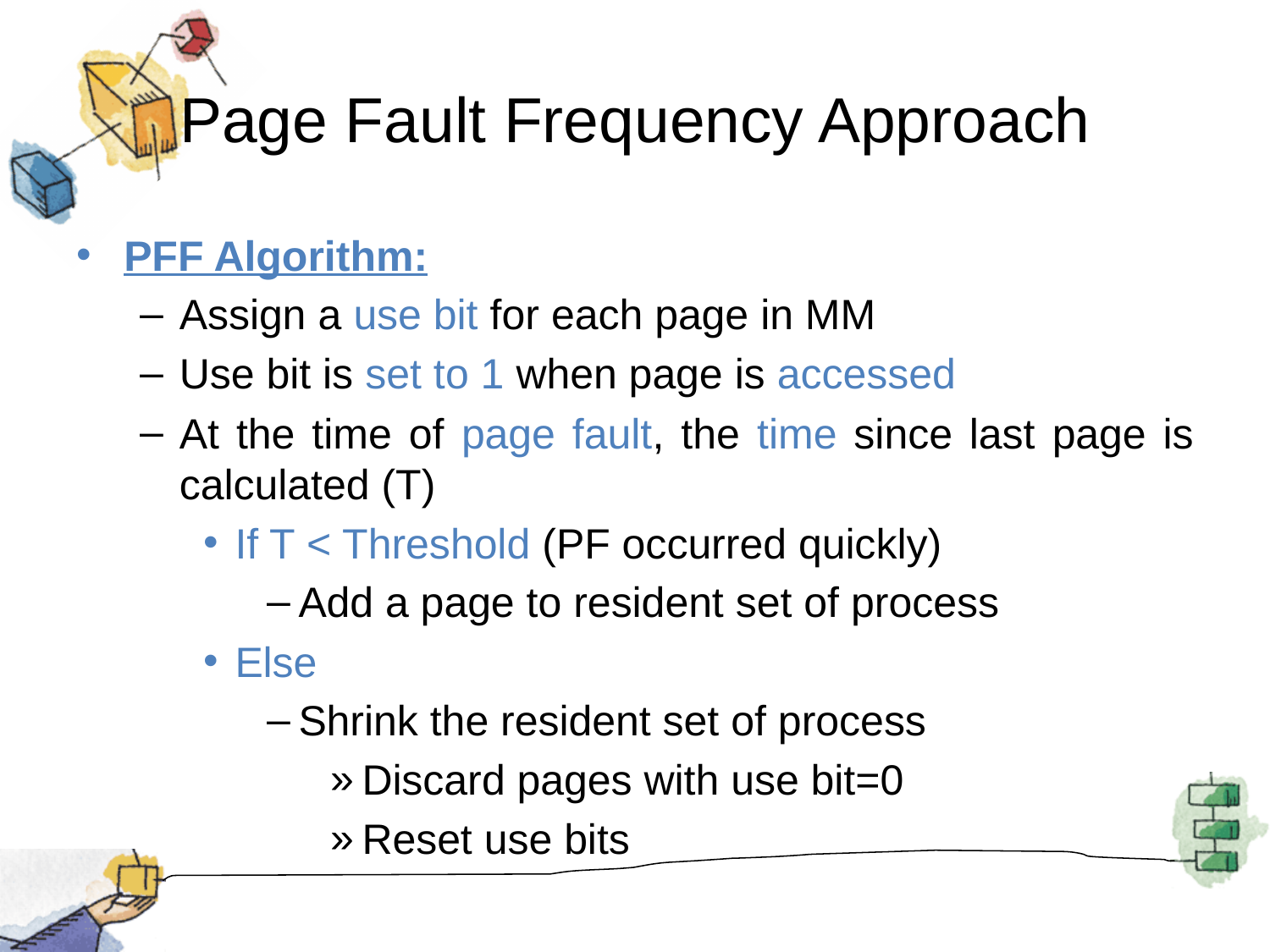

# Page Fault Frequency Approach
PFF Algorithm:
Assign a use bit for each page in MM
Use bit is set to 1 when page is accessed
At the time of page fault, the time since last page is calculated (T)
If T < Threshold (PF occurred quickly)
Add a page to resident set of process
Else
Shrink the resident set of process
Discard pages with use bit=0
Reset use bits